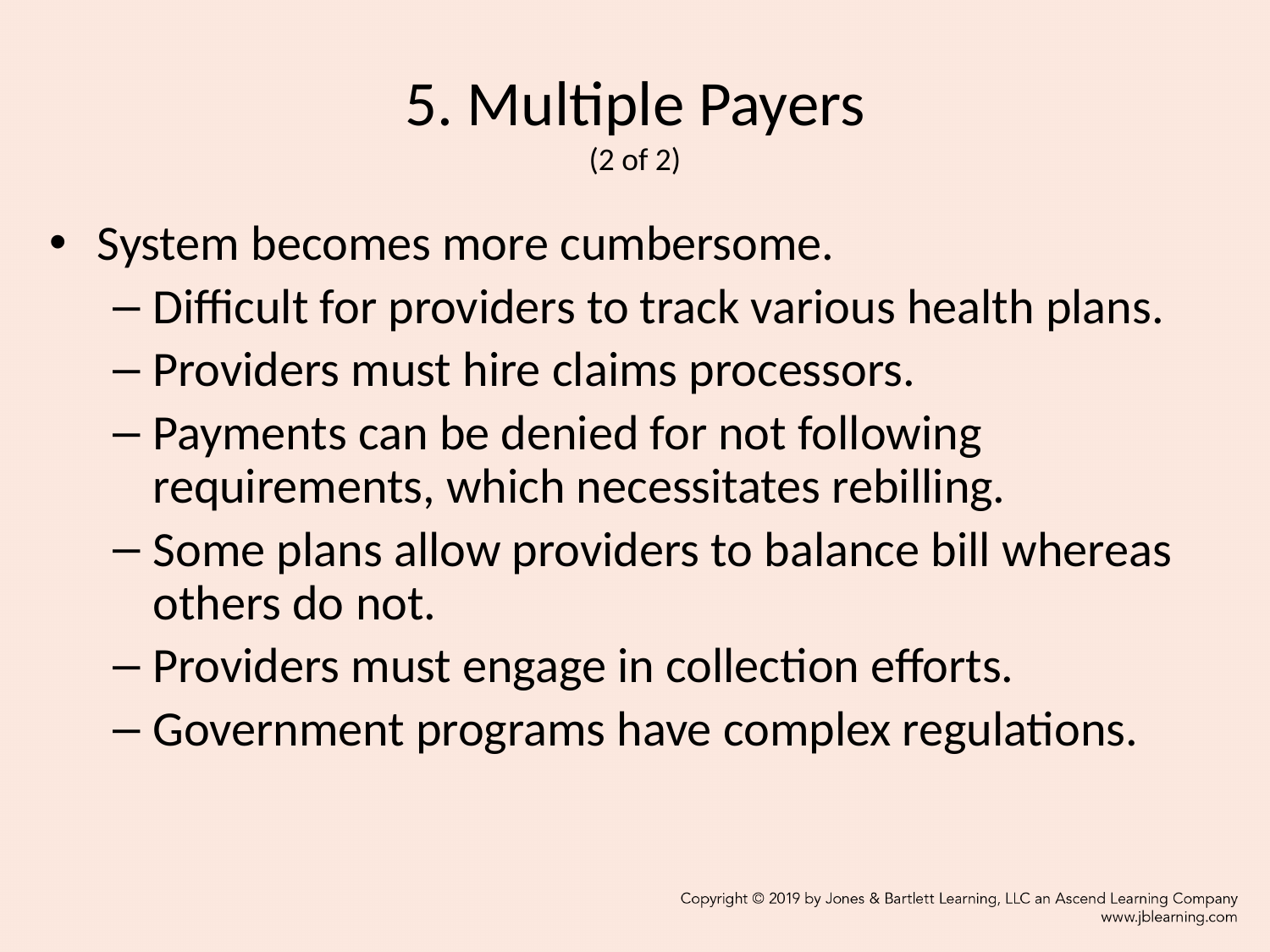

# 5. Multiple Payers (2 of 2)
System becomes more cumbersome.
Difficult for providers to track various health plans.
Providers must hire claims processors.
Payments can be denied for not following requirements, which necessitates rebilling.
Some plans allow providers to balance bill whereas others do not.
Providers must engage in collection efforts.
Government programs have complex regulations.